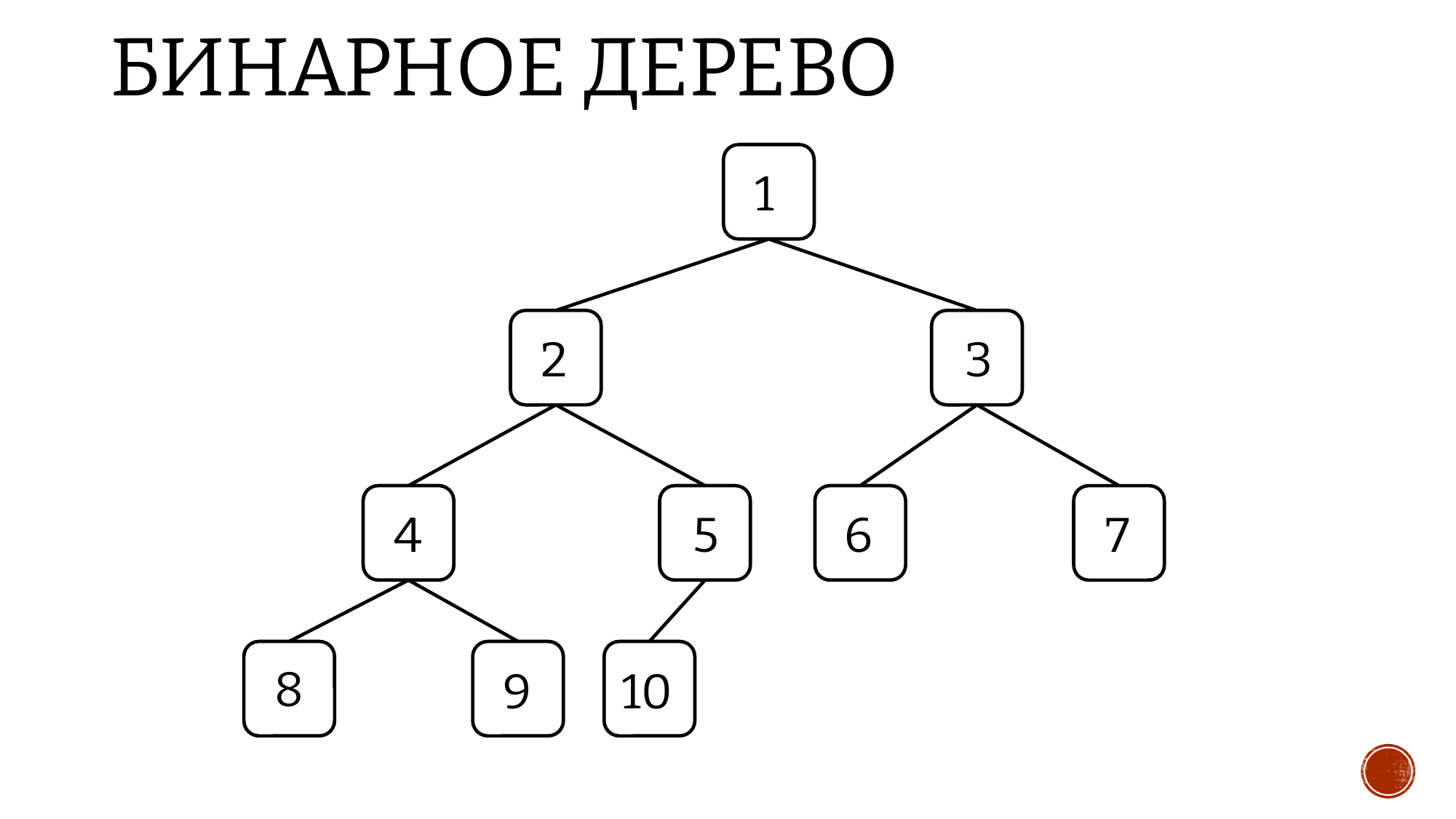

# Бинарное дерево

1

3
2

4
5
6
7

8
10
9